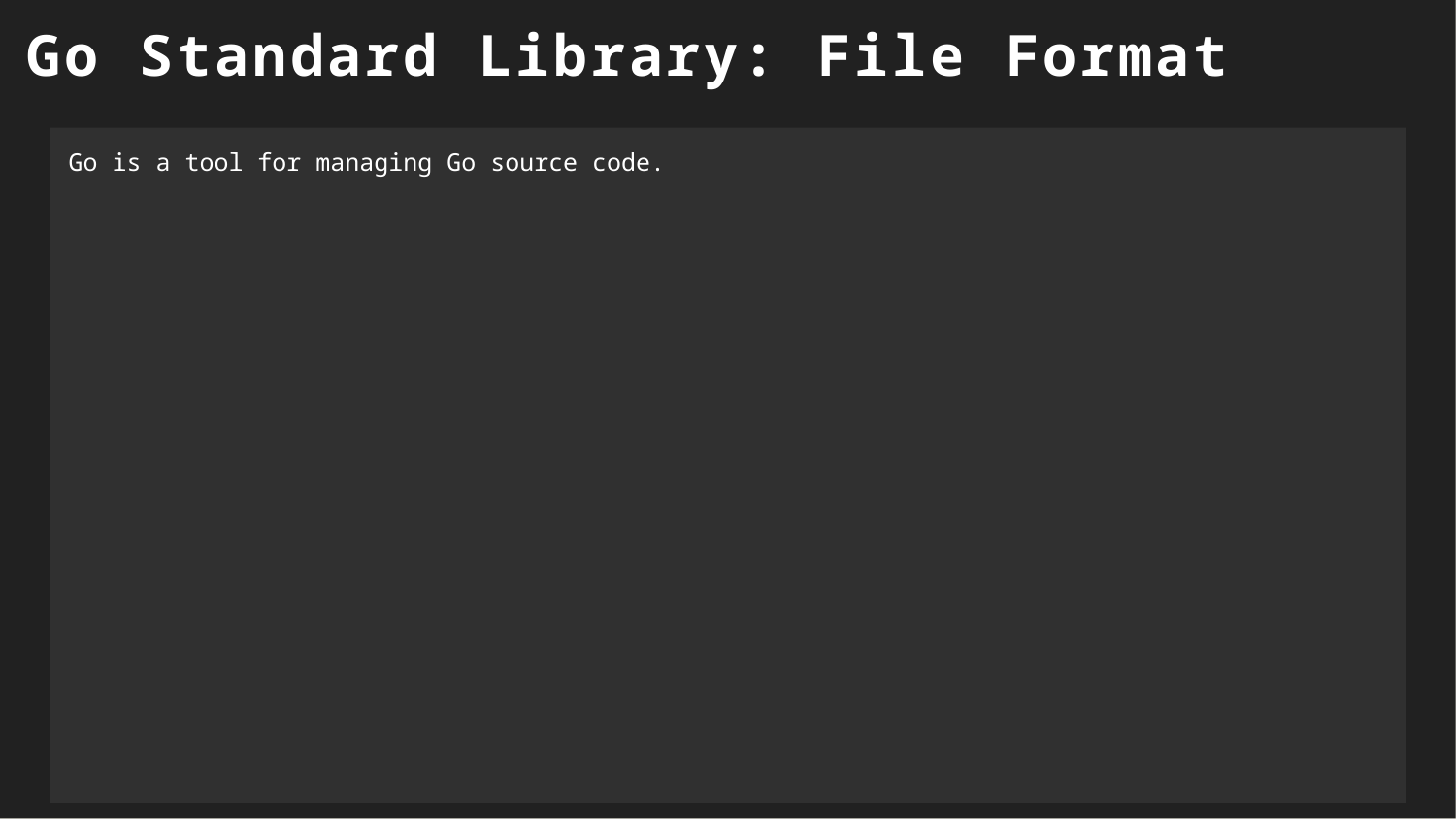

Go Standard Library: File Format

Go is a tool for managing Go source code.